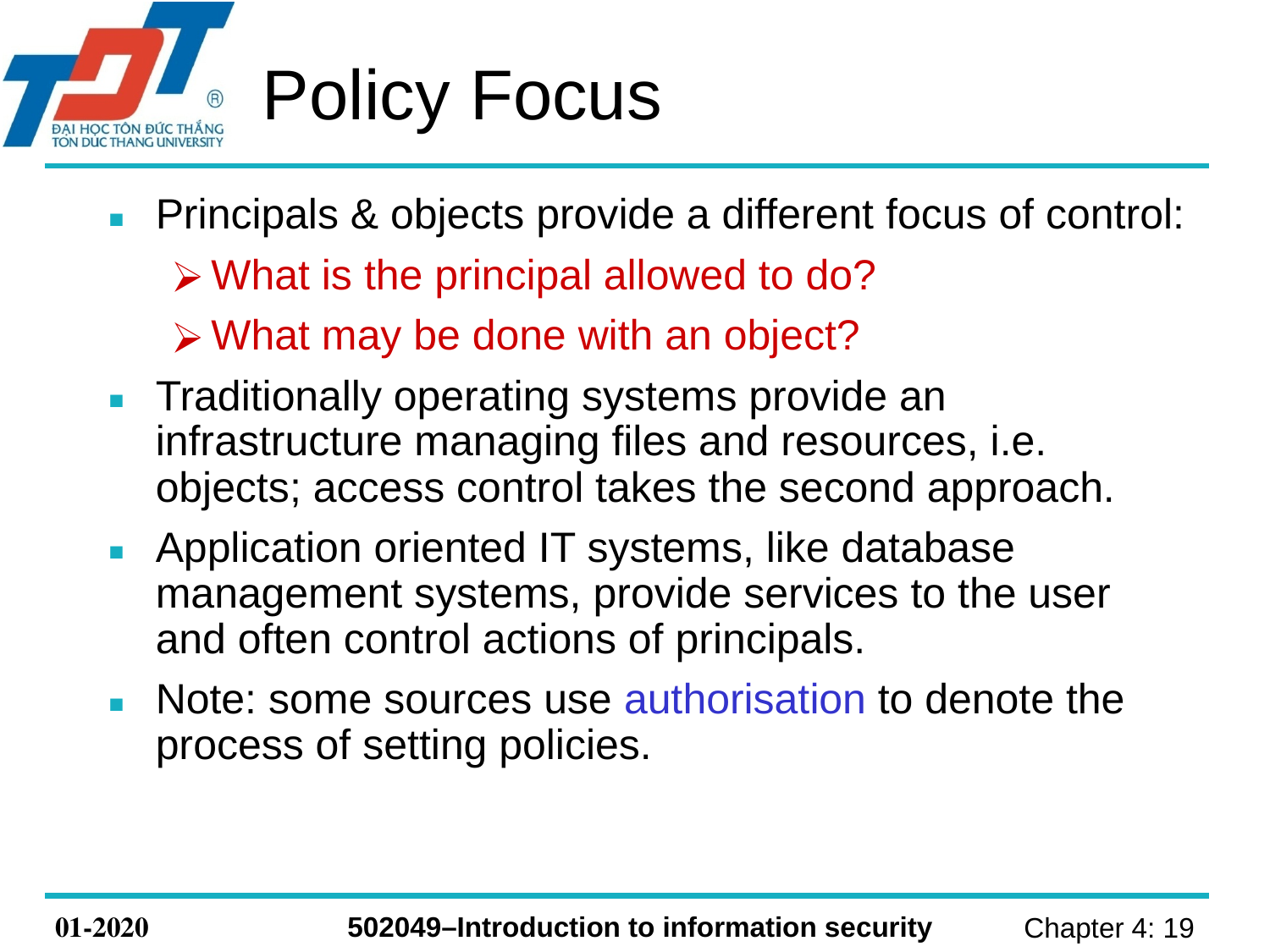

# Policy Focus
Principals & objects provide a different focus of control:
What is the principal allowed to do?
What may be done with an object?
Traditionally operating systems provide an infrastructure managing files and resources, i.e. objects; access control takes the second approach.
Application oriented IT systems, like database management systems, provide services to the user and often control actions of principals.
Note: some sources use authorisation to denote the process of setting policies.